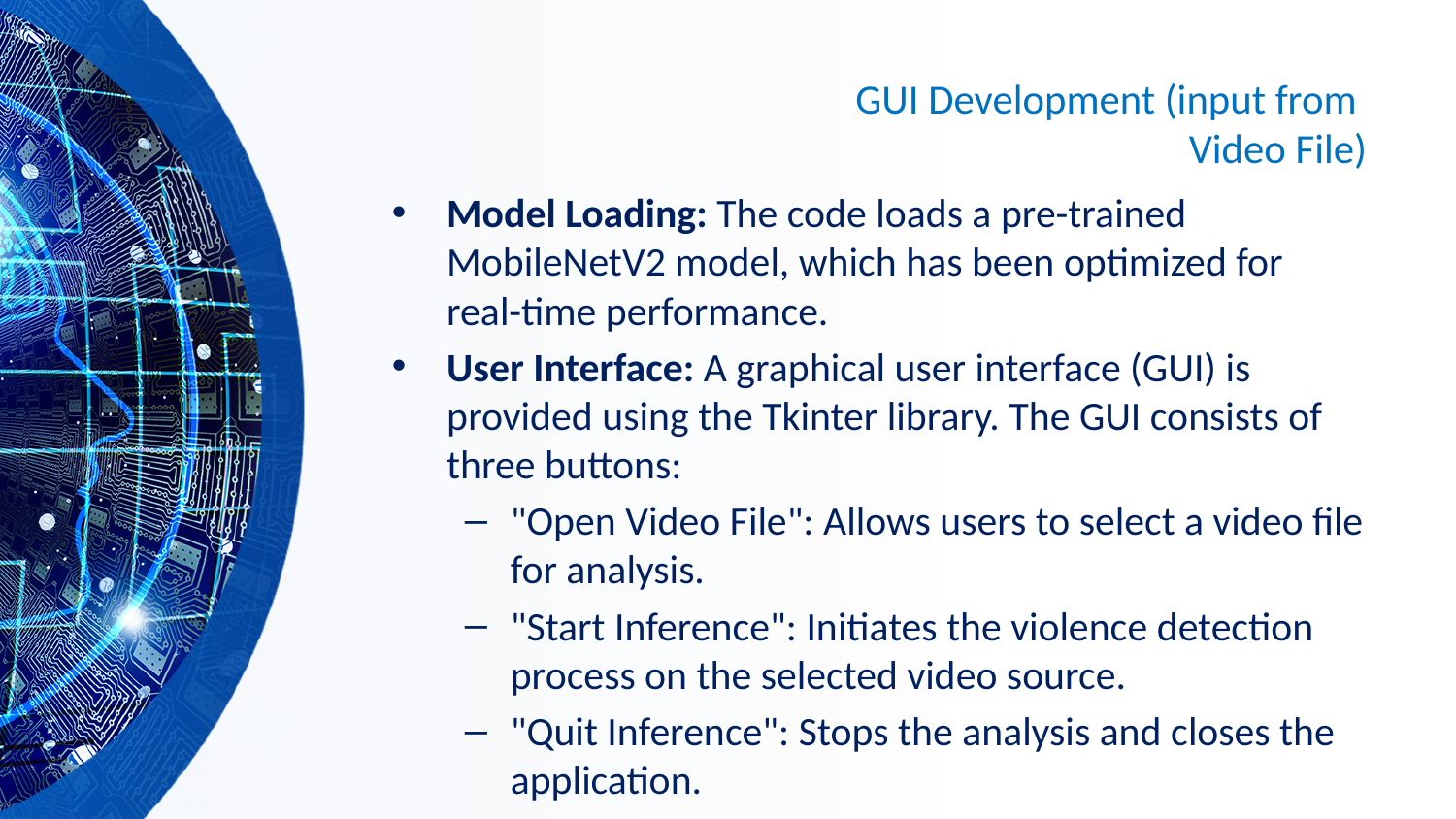

# GUI Development (input from Video File)
Model Loading: The code loads a pre-trained MobileNetV2 model, which has been optimized for real-time performance.
User Interface: A graphical user interface (GUI) is provided using the Tkinter library. The GUI consists of three buttons:
"Open Video File": Allows users to select a video file for analysis.
"Start Inference": Initiates the violence detection process on the selected video source.
"Quit Inference": Stops the analysis and closes the application.